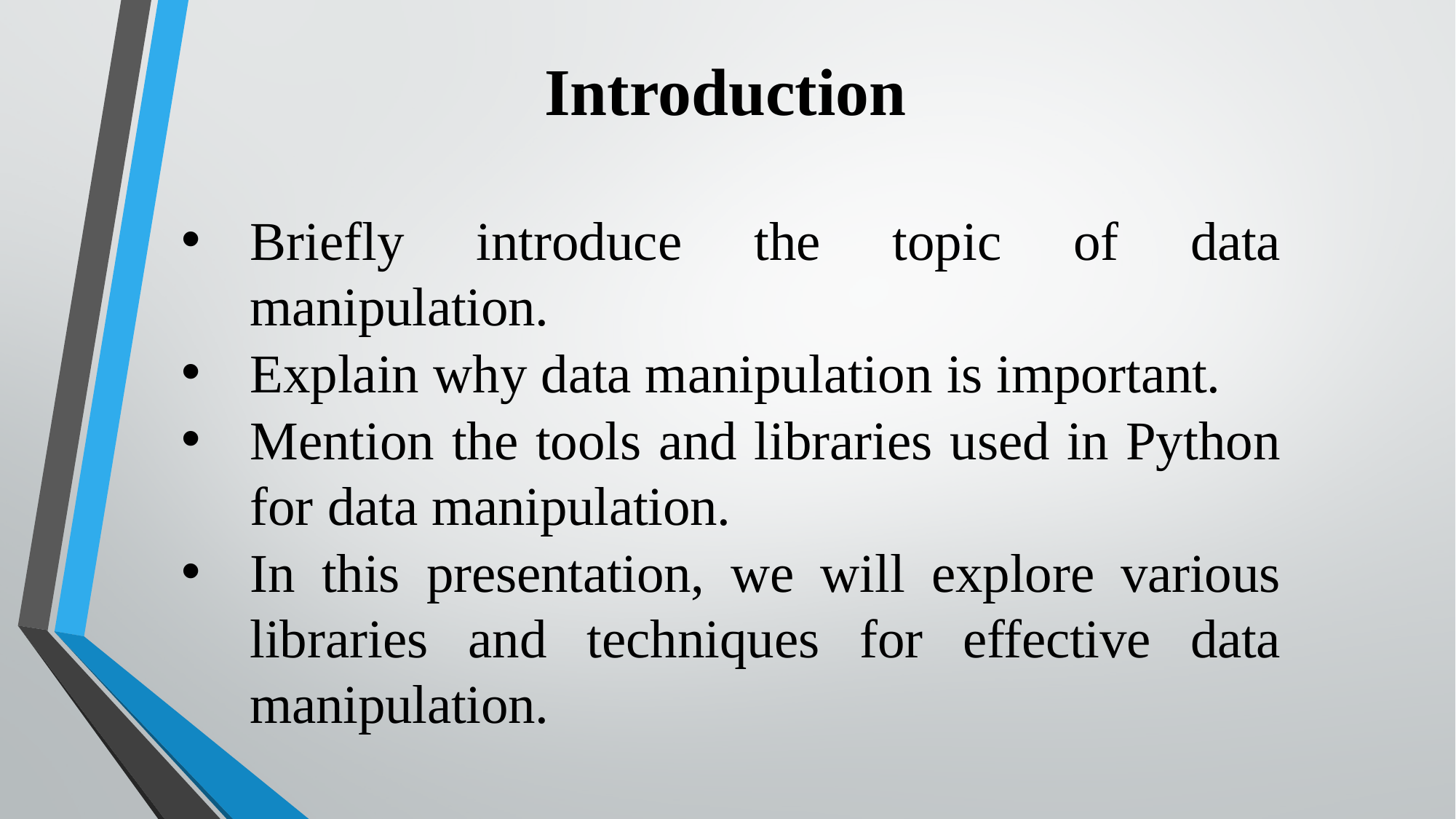

Introduction
Briefly introduce the topic of data manipulation.
Explain why data manipulation is important.
Mention the tools and libraries used in Python for data manipulation.
In this presentation, we will explore various libraries and techniques for effective data manipulation.